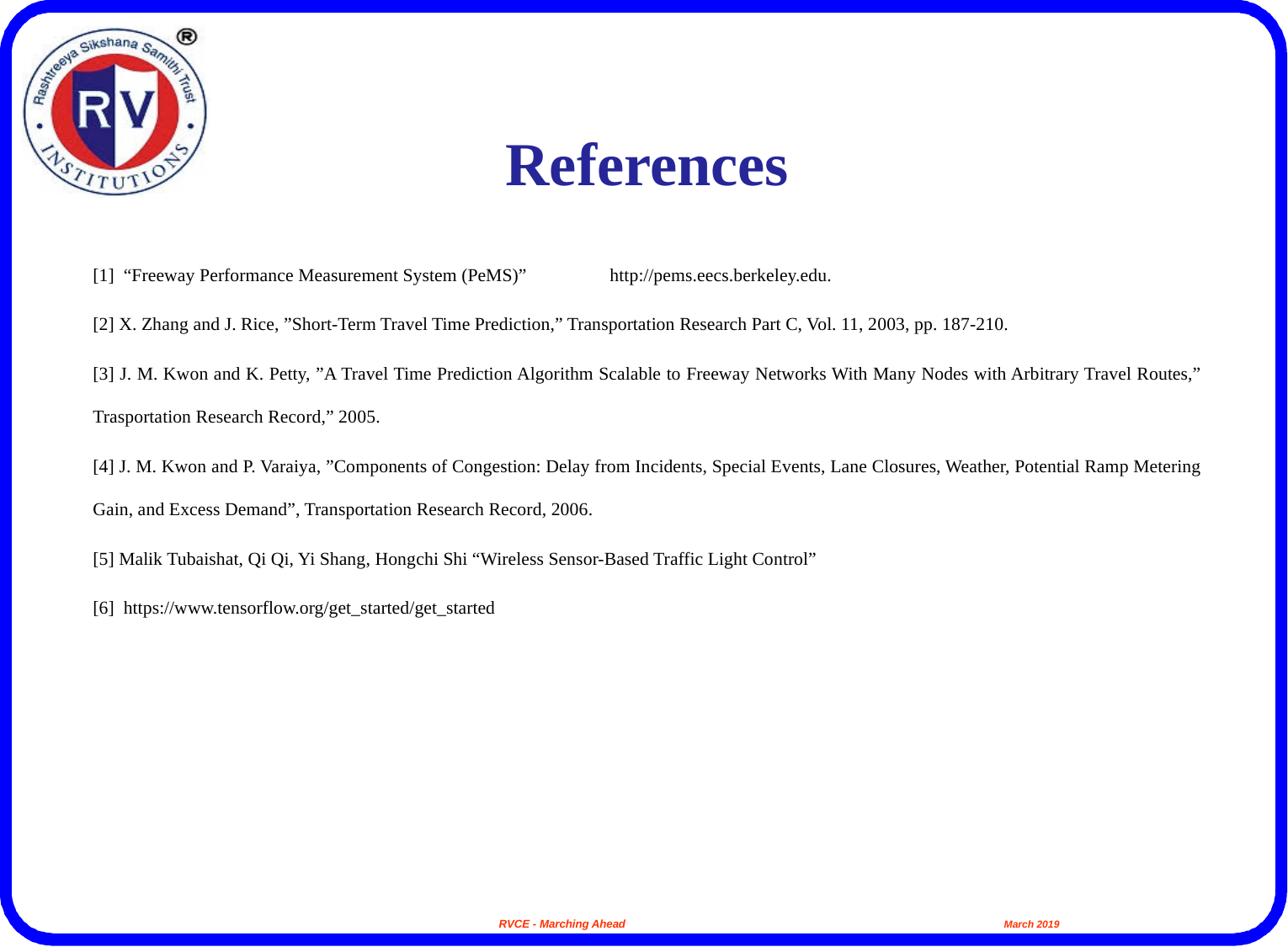

References

[1]  “Freeway Performance Measurement System (PeMS)”                  http://pems.eecs.berkeley.edu.
[2] X. Zhang and J. Rice, ”Short-Term Travel Time Prediction,” Transportation Research Part C, Vol. 11, 2003, pp. 187-210.
[3] J. M. Kwon and K. Petty, ”A Travel Time Prediction Algorithm Scalable to Freeway Networks With Many Nodes with Arbitrary Travel Routes,” Trasportation Research Record,” 2005.
[4] J. M. Kwon and P. Varaiya, ”Components of Congestion: Delay from Incidents, Special Events, Lane Closures, Weather, Potential Ramp Metering Gain, and Excess Demand”, Transportation Research Record, 2006.
[5] Malik Tubaishat, Qi Qi, Yi Shang, Hongchi Shi “Wireless Sensor-Based Traffic Light Control”
[6]  https://www.tensorflow.org/get_started/get_started